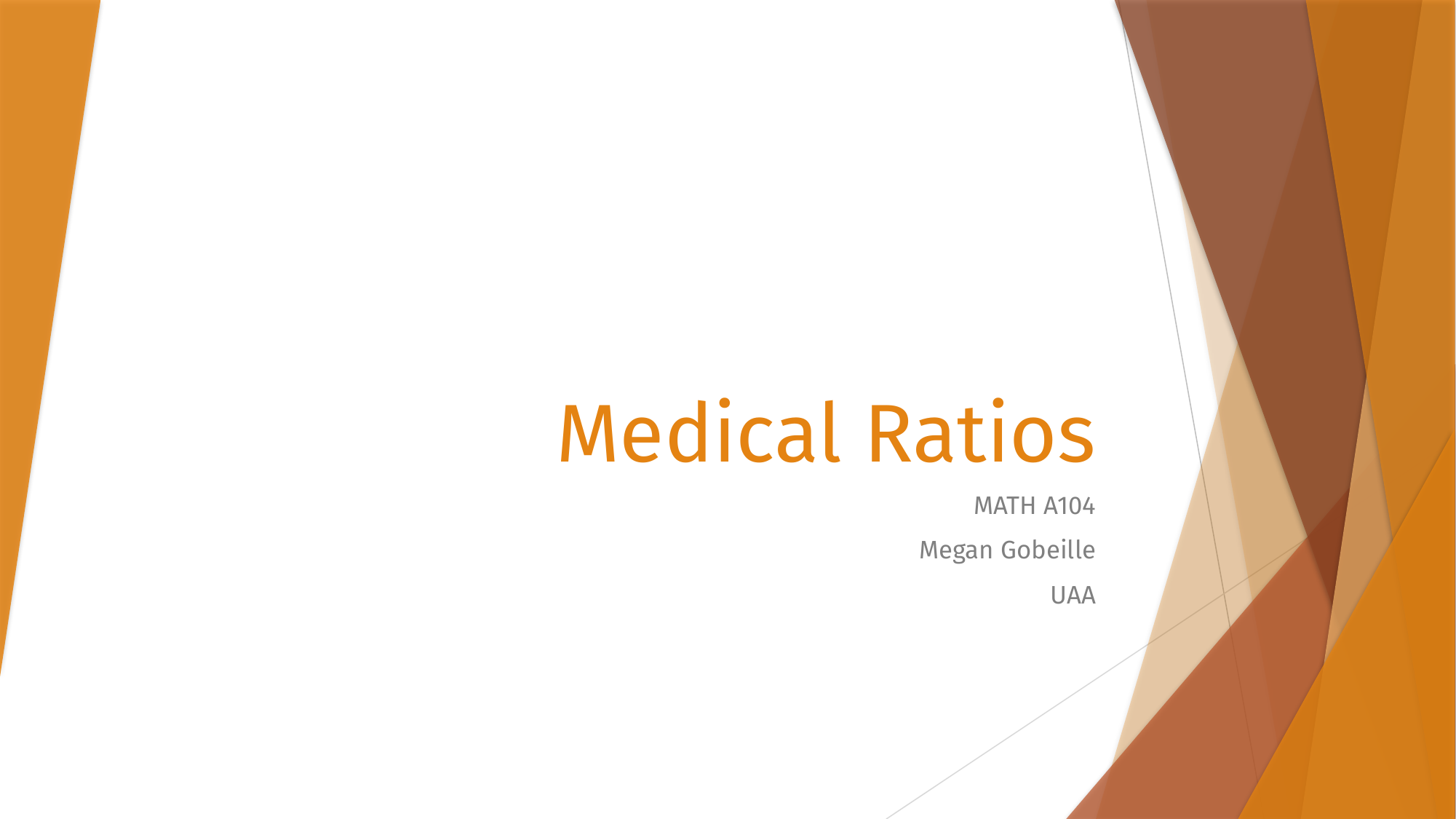

# Medical Ratios
MATH A104
Megan Gobeille
UAA